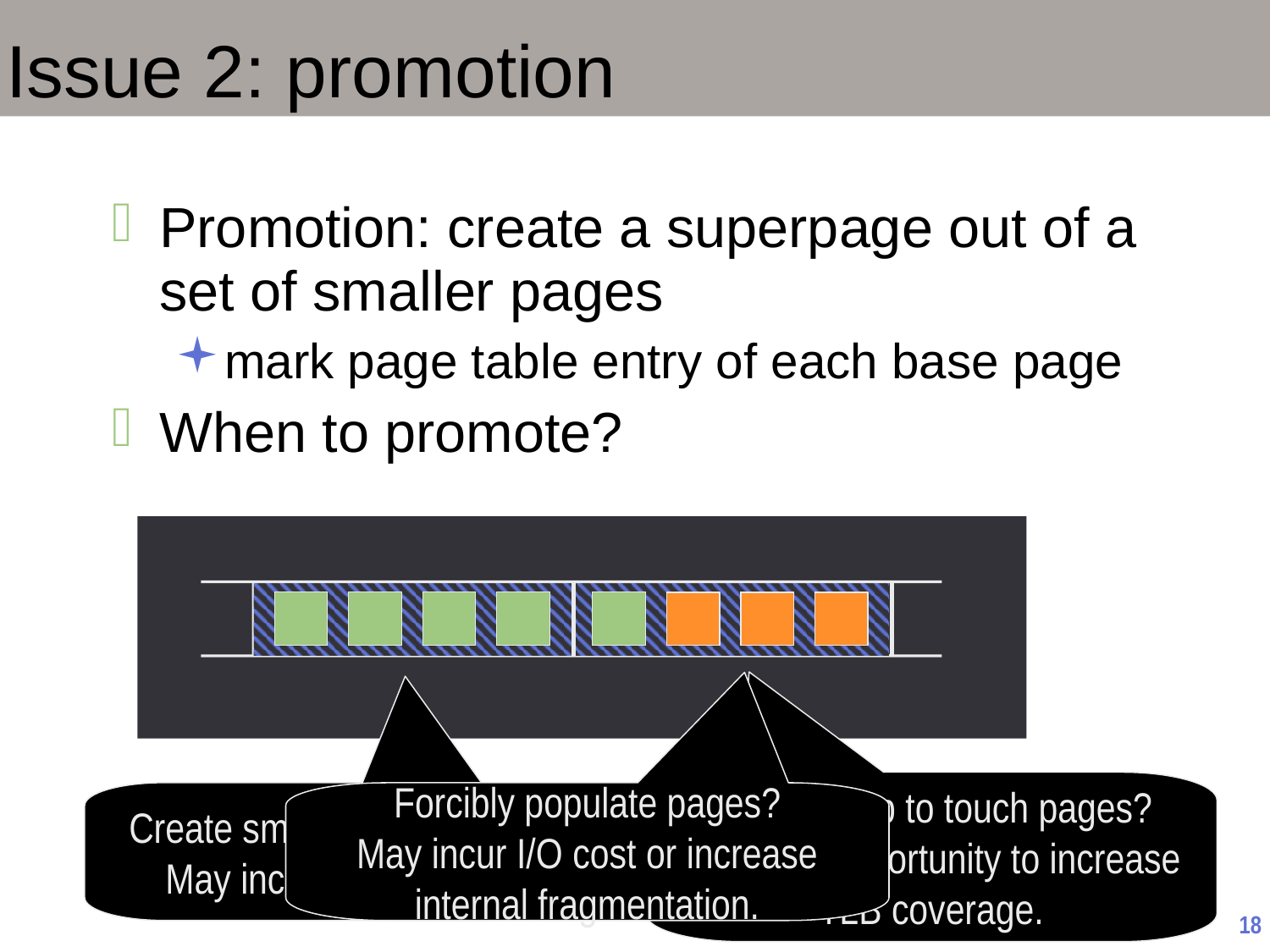

# Issue 2: promotion
Promotion: create a superpage out of a set of smaller pages
mark page table entry of each base page
When to promote?

Create small superpage?
May incur overhead.

Wait for app to touch pages? May lose opportunity to increase TLB coverage.

Forcibly populate pages?
May incur I/O cost or increase internal fragmentation.
18